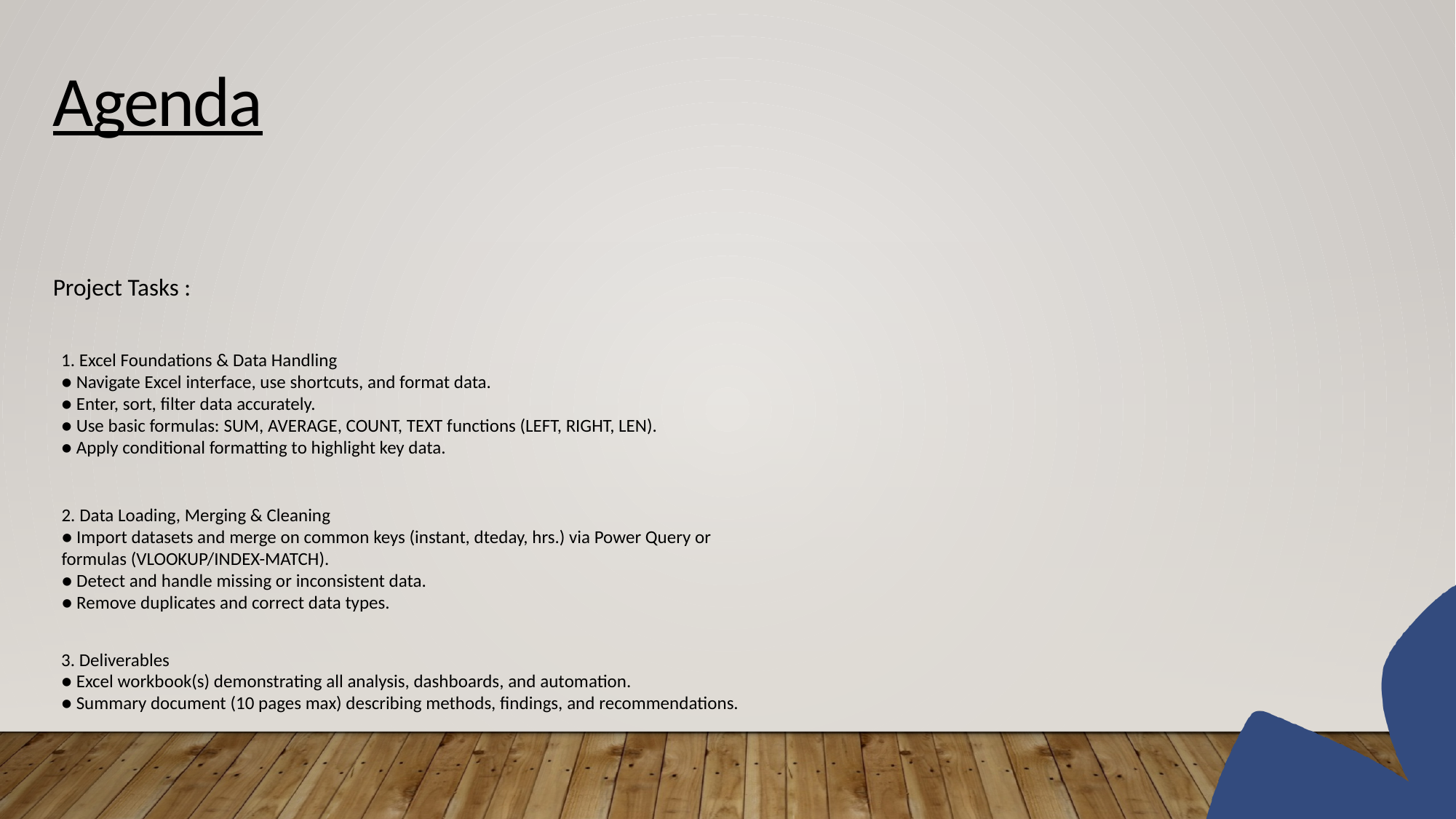

Agenda
Project Tasks :

1. Excel Foundations & Data Handling
● Navigate Excel interface, use shortcuts, and format data.
● Enter, sort, filter data accurately.
● Use basic formulas: SUM, AVERAGE, COUNT, TEXT functions (LEFT, RIGHT, LEN).
● Apply conditional formatting to highlight key data.
2. Data Loading, Merging & Cleaning
● Import datasets and merge on common keys (instant, dteday, hrs.) via Power Query or
formulas (VLOOKUP/INDEX-MATCH).
● Detect and handle missing or inconsistent data.
● Remove duplicates and correct data types.

3. Deliverables
● Excel workbook(s) demonstrating all analysis, dashboards, and automation.
● Summary document (10 pages max) describing methods, findings, and recommendations.